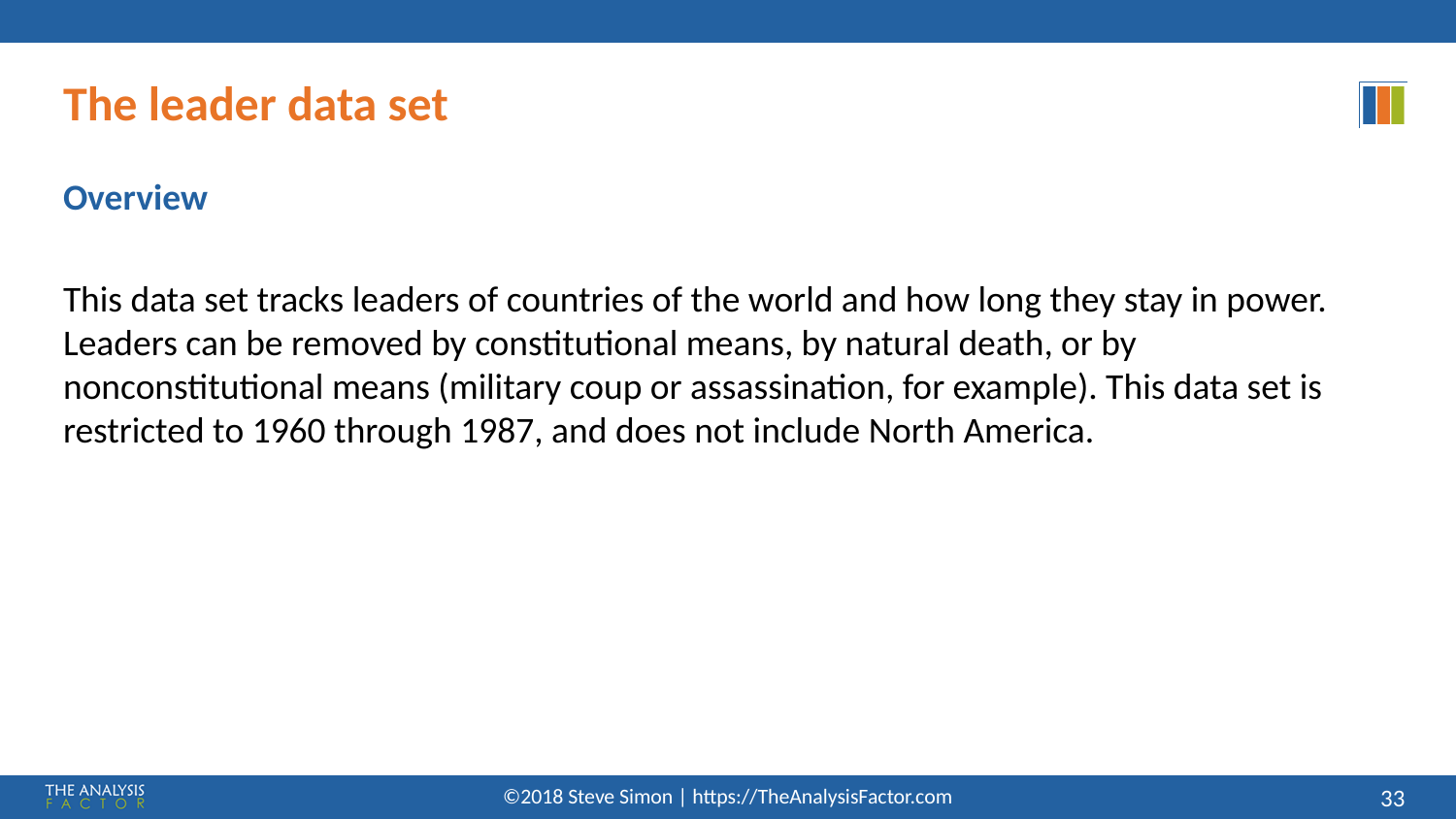

# The leader data set
Overview

This data set tracks leaders of countries of the world and how long they stay in power. Leaders can be removed by constitutional means, by natural death, or by nonconstitutional means (military coup or assassination, for example). This data set is restricted to 1960 through 1987, and does not include North America.

©2018 Steve Simon | https://TheAnalysisFactor.com
33